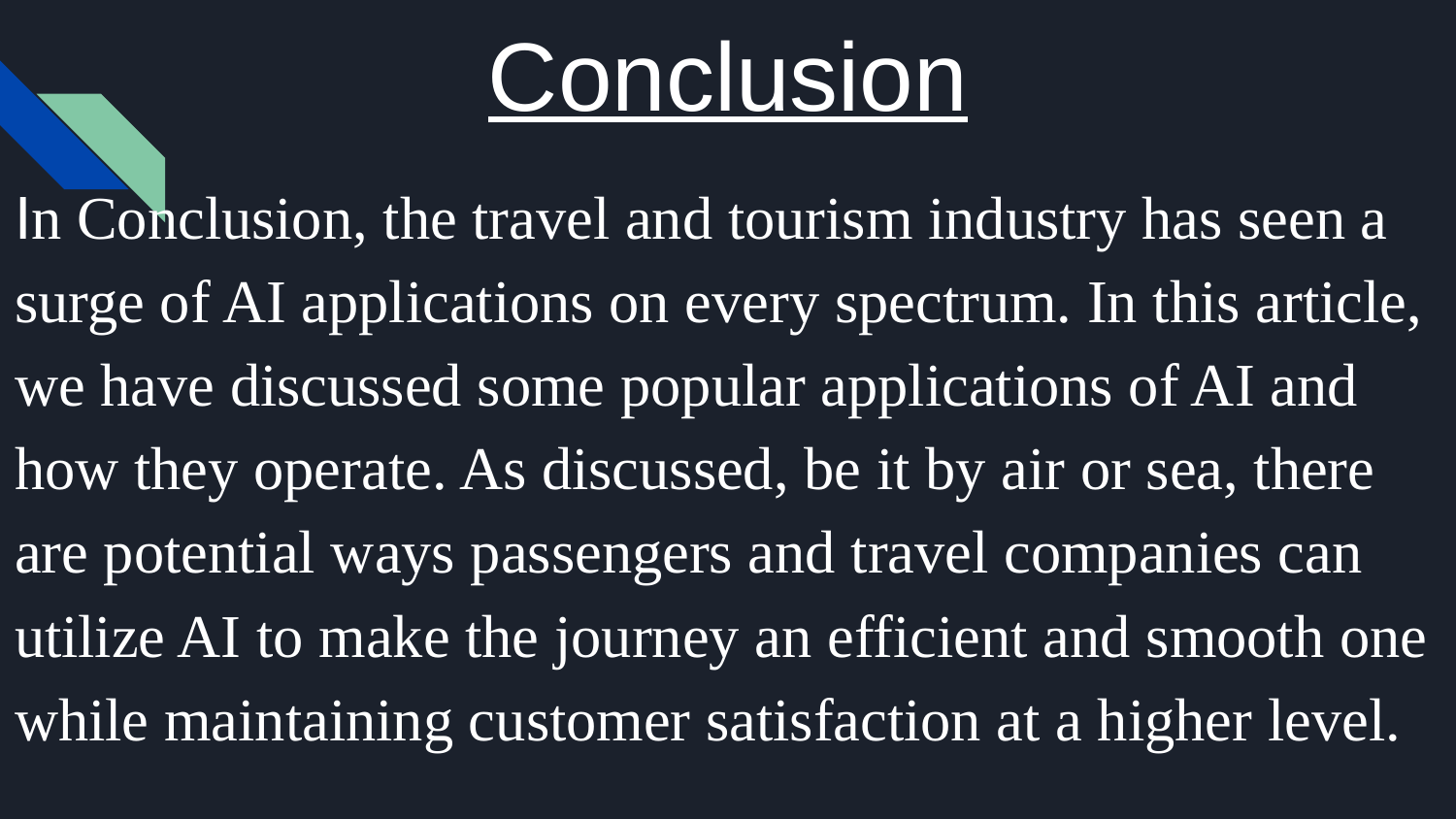

# Conclusion
In Conclusion, the travel and tourism industry has seen a surge of AI applications on every spectrum. In this article, we have discussed some popular applications of AI and how they operate. As discussed, be it by air or sea, there are potential ways passengers and travel companies can utilize AI to make the journey an efficient and smooth one while maintaining customer satisfaction at a higher level.